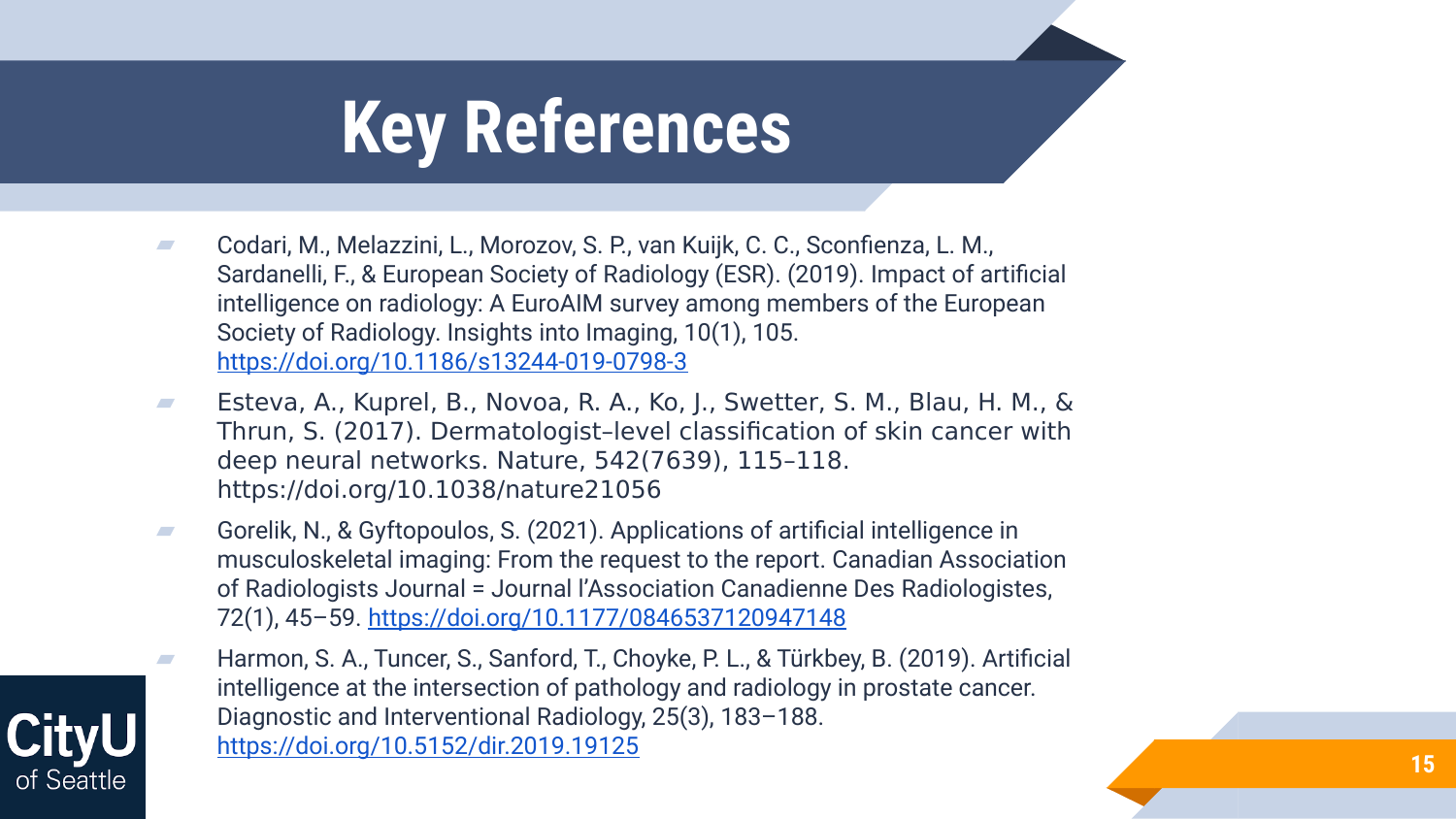

# Key References
Codari, M., Melazzini, L., Morozov, S. P., van Kuijk, C. C., Sconfienza, L. M., Sardanelli, F., & European Society of Radiology (ESR). (2019). Impact of artificial intelligence on radiology: A EuroAIM survey among members of the European Society of Radiology. Insights into Imaging, 10(1), 105. https://doi.org/10.1186/s13244-019-0798-3
Esteva, A., Kuprel, B., Novoa, R. A., Ko, J., Swetter, S. M., Blau, H. M., & Thrun, S. (2017). Dermatologist–level classification of skin cancer with deep neural networks. Nature, 542(7639), 115–118. https://doi.org/10.1038/nature21056
Gorelik, N., & Gyftopoulos, S. (2021). Applications of artificial intelligence in musculoskeletal imaging: From the request to the report. Canadian Association of Radiologists Journal = Journal l’Association Canadienne Des Radiologistes, 72(1), 45–59. https://doi.org/10.1177/0846537120947148
Harmon, S. A., Tuncer, S., Sanford, T., Choyke, P. L., & Türkbey, B. (2019). Artificial intelligence at the intersection of pathology and radiology in prostate cancer. Diagnostic and Interventional Radiology, 25(3), 183–188. https://doi.org/10.5152/dir.2019.19125

15